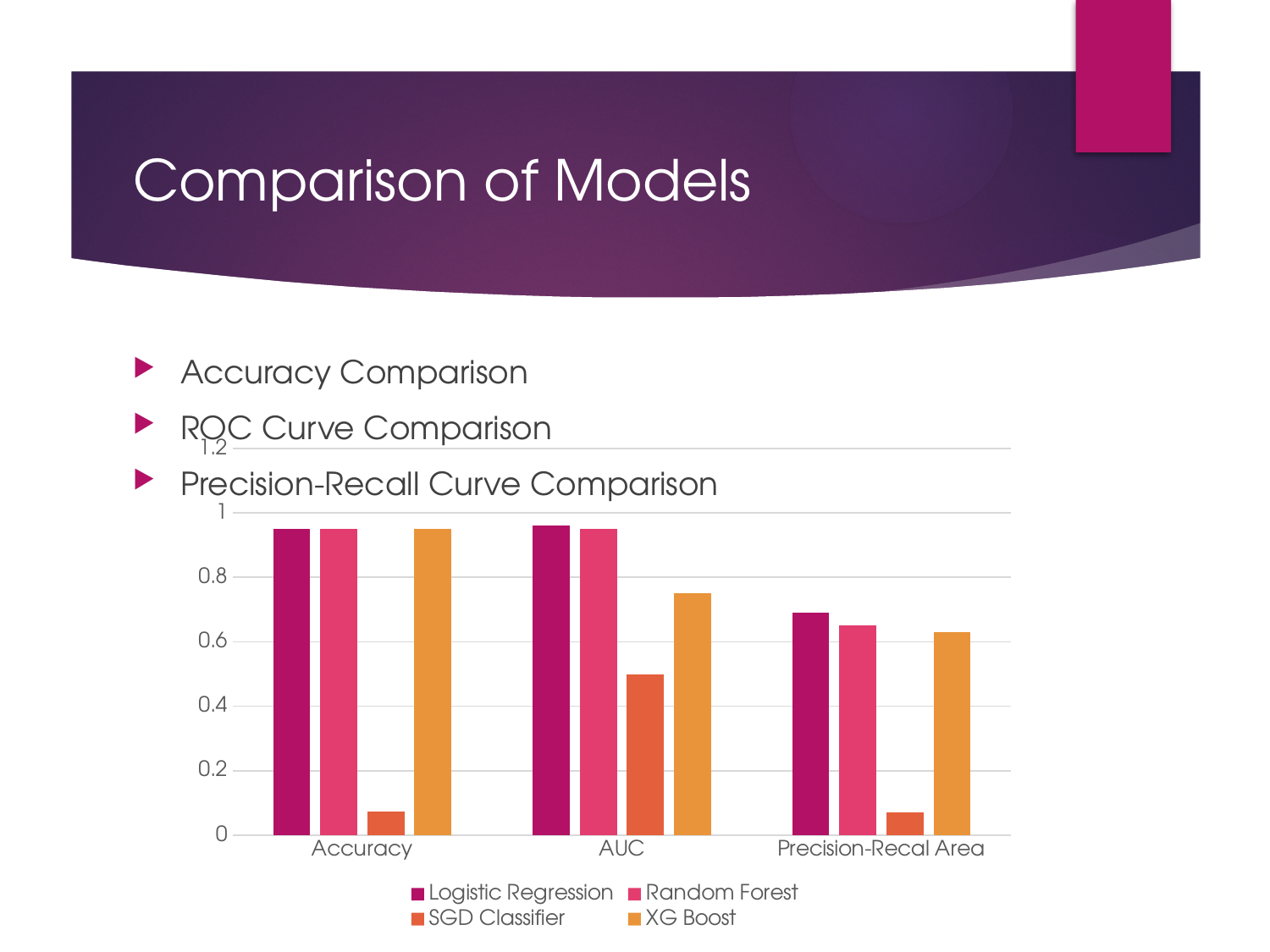

# Comparison of Models
Accuracy Comparison
ROC Curve Comparison
Precision-Recall Curve Comparison

### Chart

| Category | Logistic Regression | Random Forest | SGD Classifier | XG Boost |
|---|---|---|---|---|
| Accuracy | 0.95 | 0.95 | 0.073 | 0.95 |
| AUC | 0.96 | 0.95 | 0.5 | 0.75 |
| Precision-Recal Area | 0.69 | 0.65 | 0.07 | 0.63 |